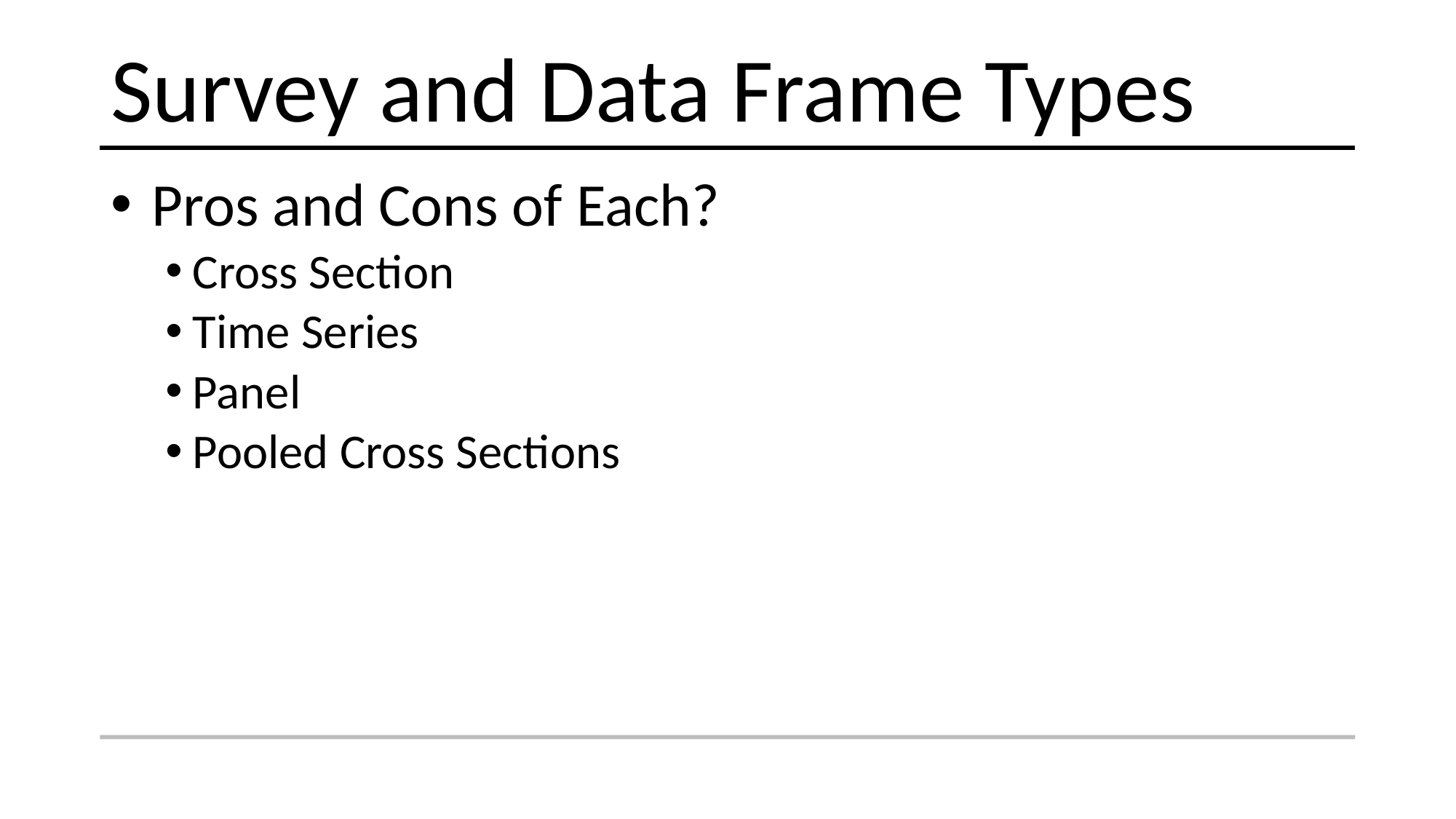

# Survey and Data Frame Types
 Pros and Cons of Each?
Cross Section
Time Series
Panel
Pooled Cross Sections